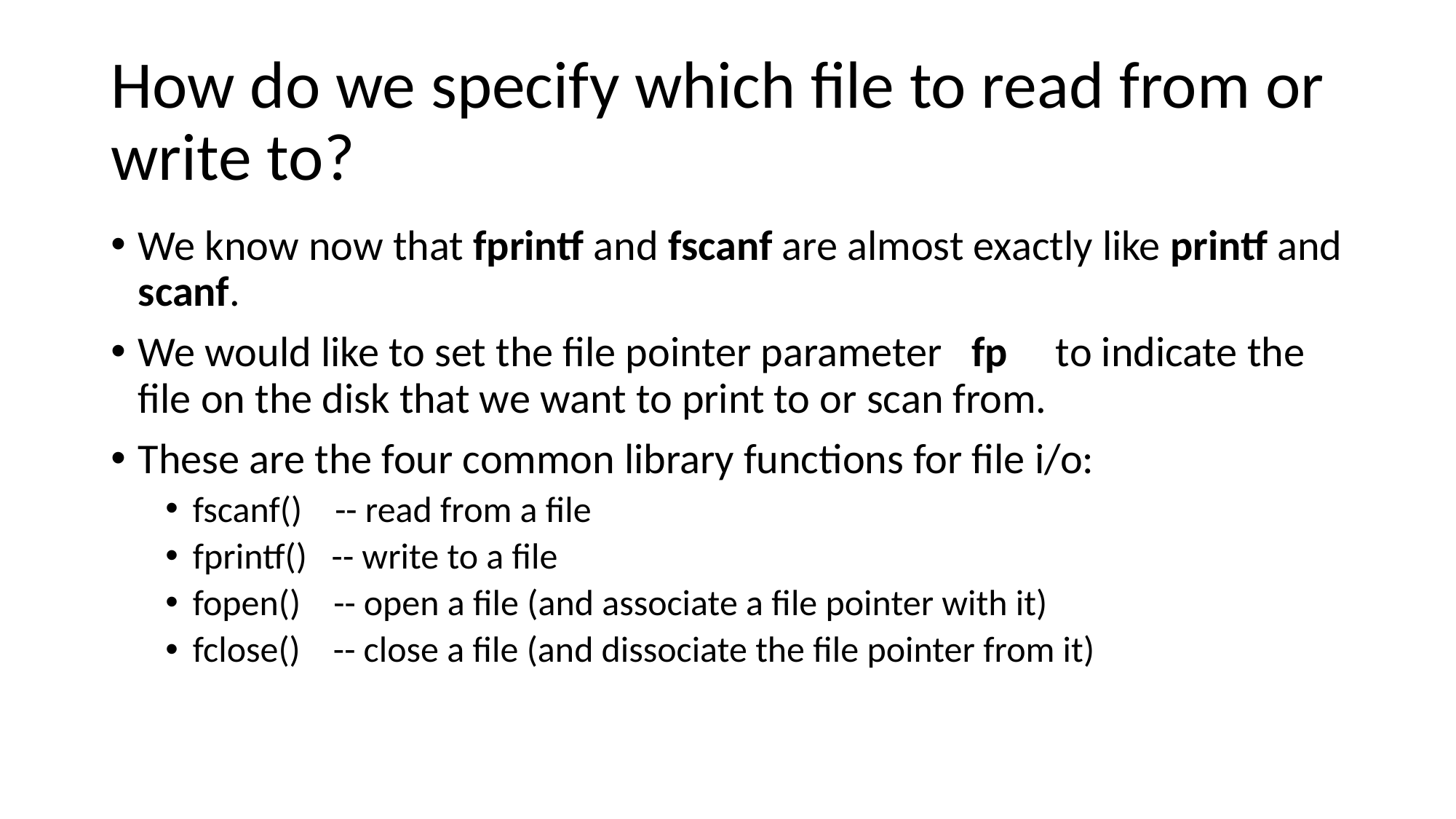

# How do we specify which file to read from or write to?
We know now that fprintf and fscanf are almost exactly like printf and scanf.
We would like to set the file pointer parameter   fp     to indicate the file on the disk that we want to print to or scan from.
These are the four common library functions for file i/o:
fscanf()    -- read from a file
fprintf()   -- write to a file
fopen()    -- open a file (and associate a file pointer with it)
fclose()    -- close a file (and dissociate the file pointer from it)